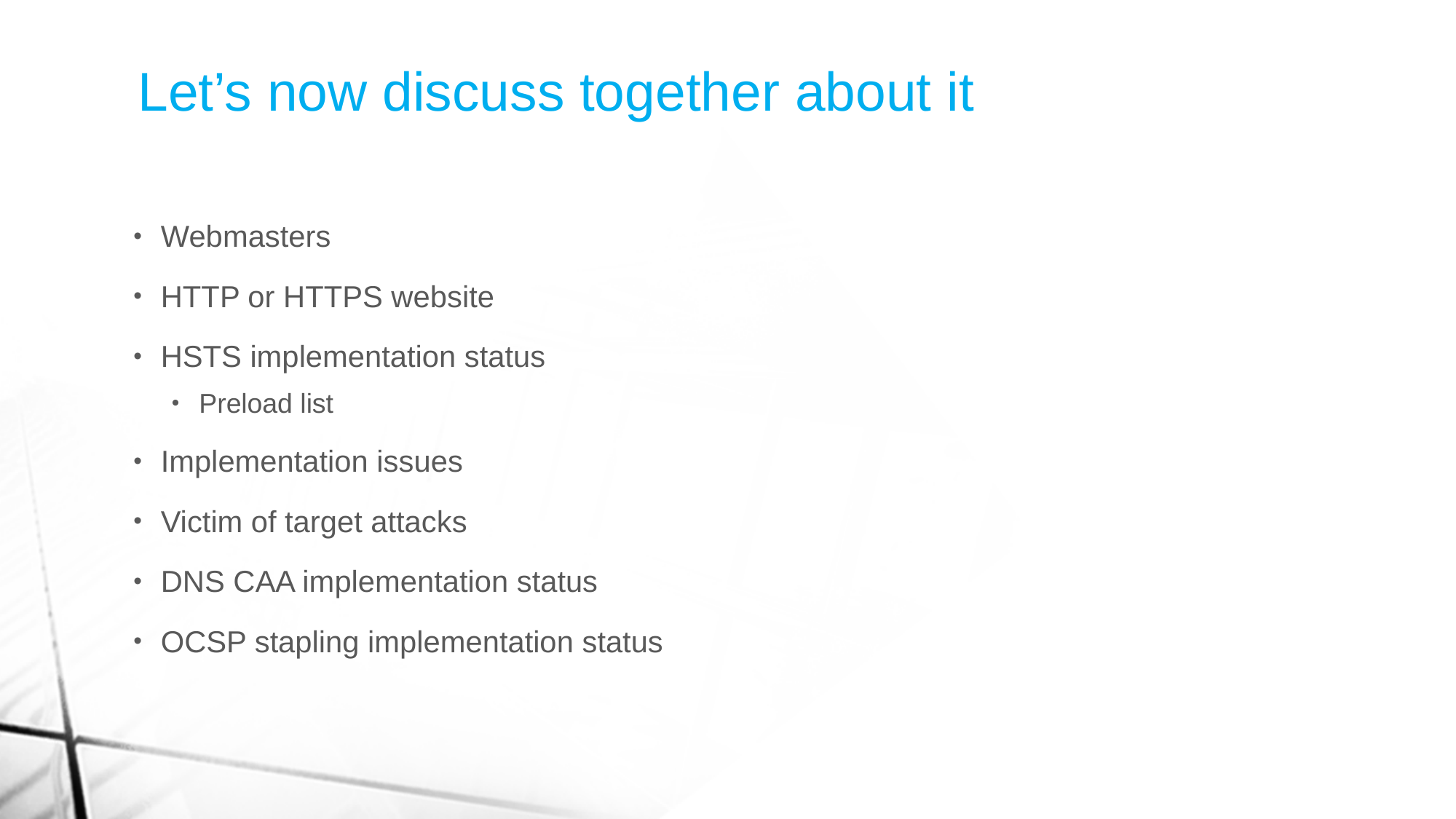

Let’s now discuss together about it
Webmasters
HTTP or HTTPS website
HSTS implementation status
Preload list
Implementation issues
Victim of target attacks
DNS CAA implementation status
OCSP stapling implementation status